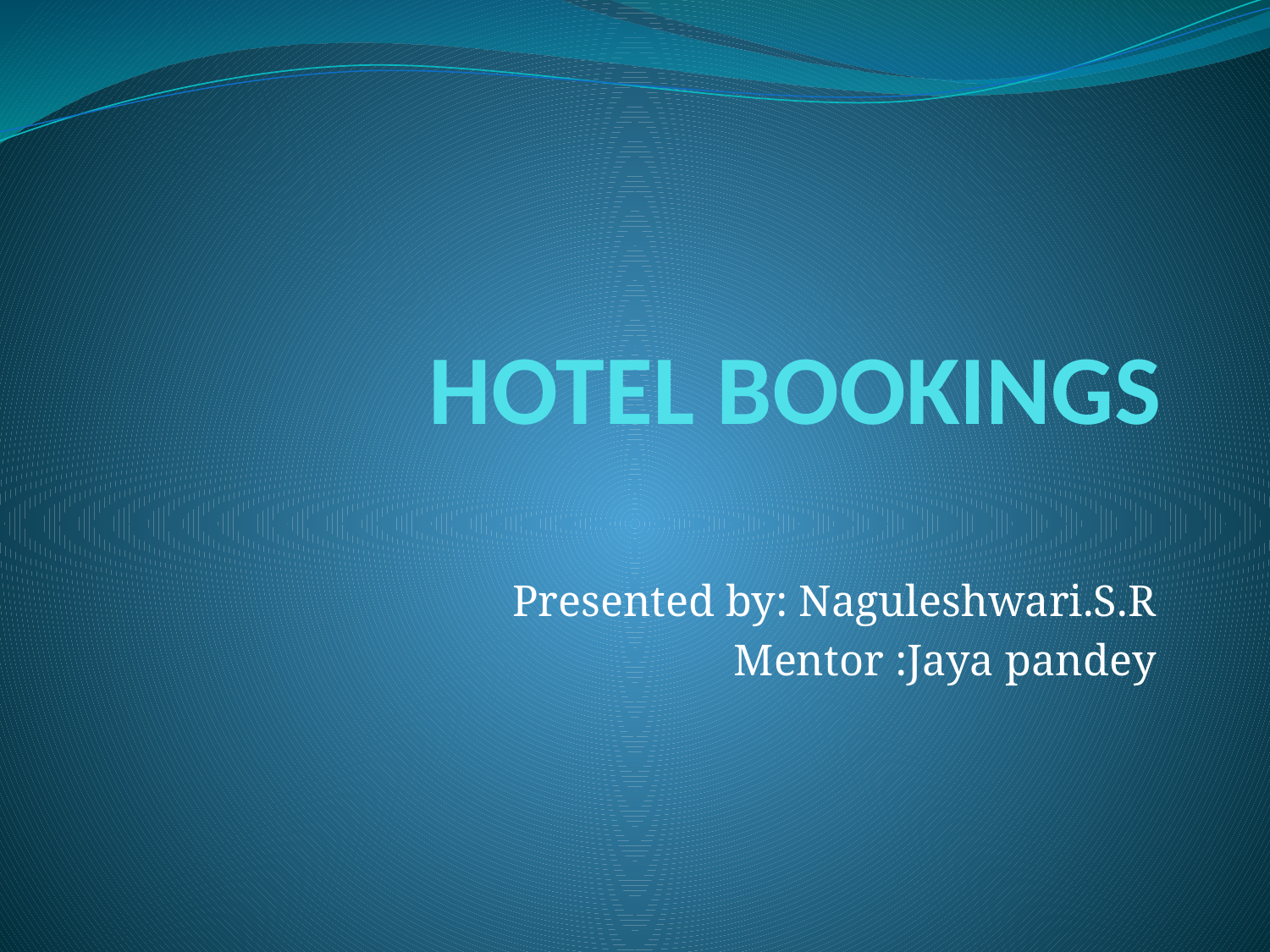

# HOTEL BOOKINGS

Presented by: Naguleshwari.S.R
Mentor :Jaya pandey